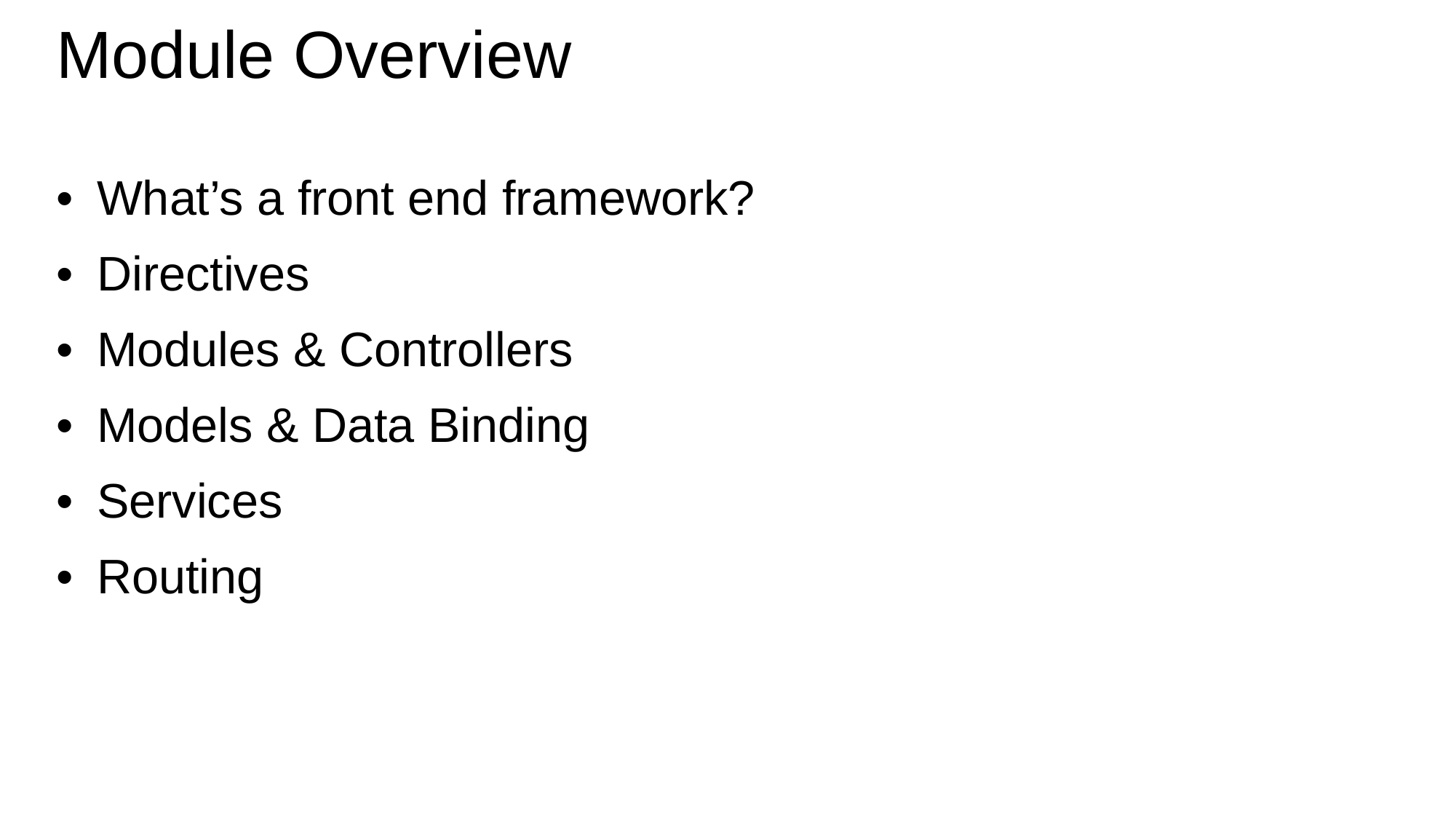

# Module Overview
What’s a front end framework?
Directives
Modules & Controllers
Models & Data Binding
Services
Routing